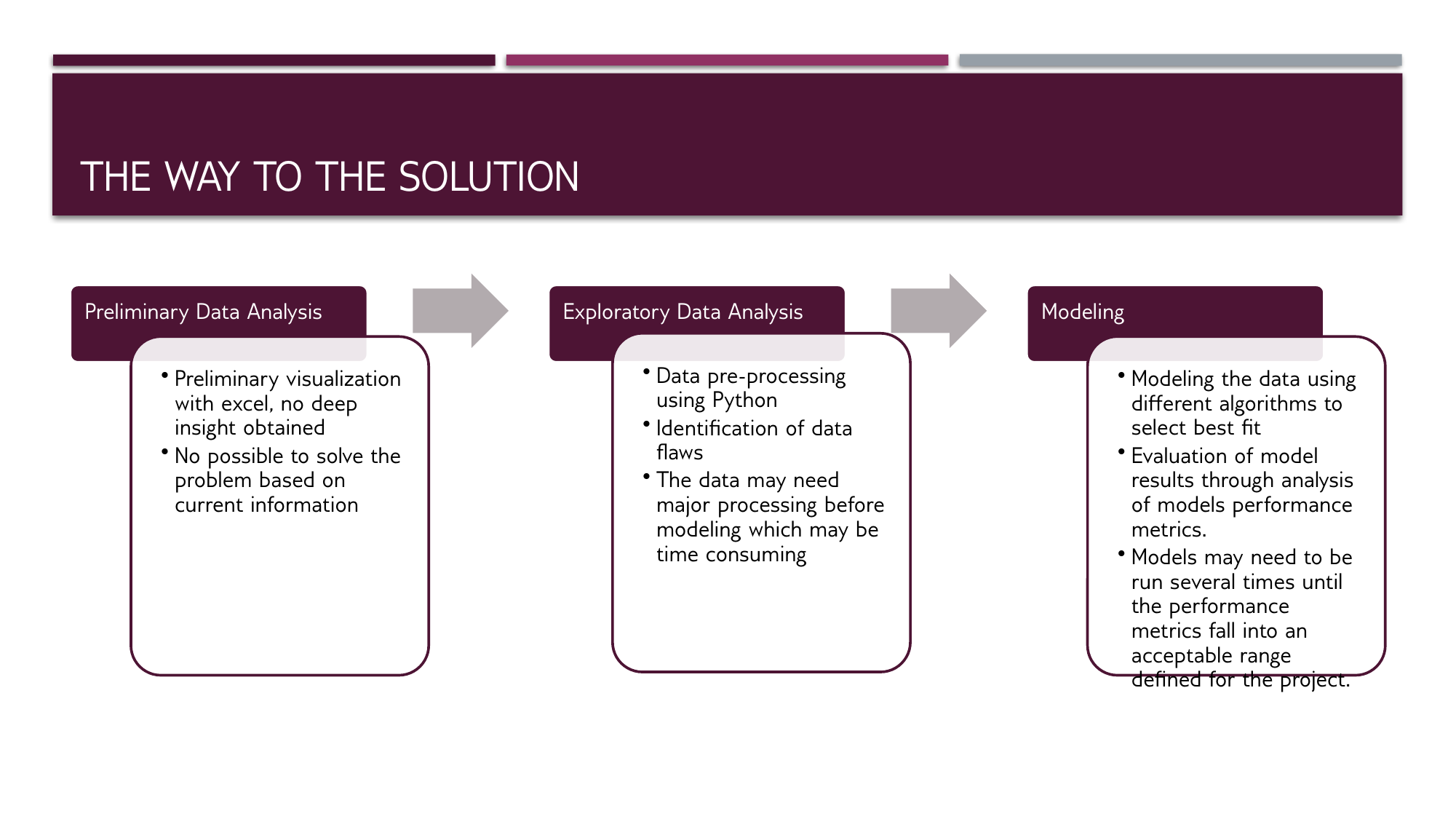

# The way to the solution
Preliminary Data Analysis
Preliminary visualization with excel, no deep insight obtained
No possible to solve the problem based on current information

Exploratory Data Analysis
Data pre-processing using Python
Identification of data flaws
The data may need major processing before modeling which may be time consuming

Modeling
Modeling the data using different algorithms to select best fit
Evaluation of model results through analysis of models performance metrics.
Models may need to be run several times until the performance metrics fall into an acceptable range defined for the project.